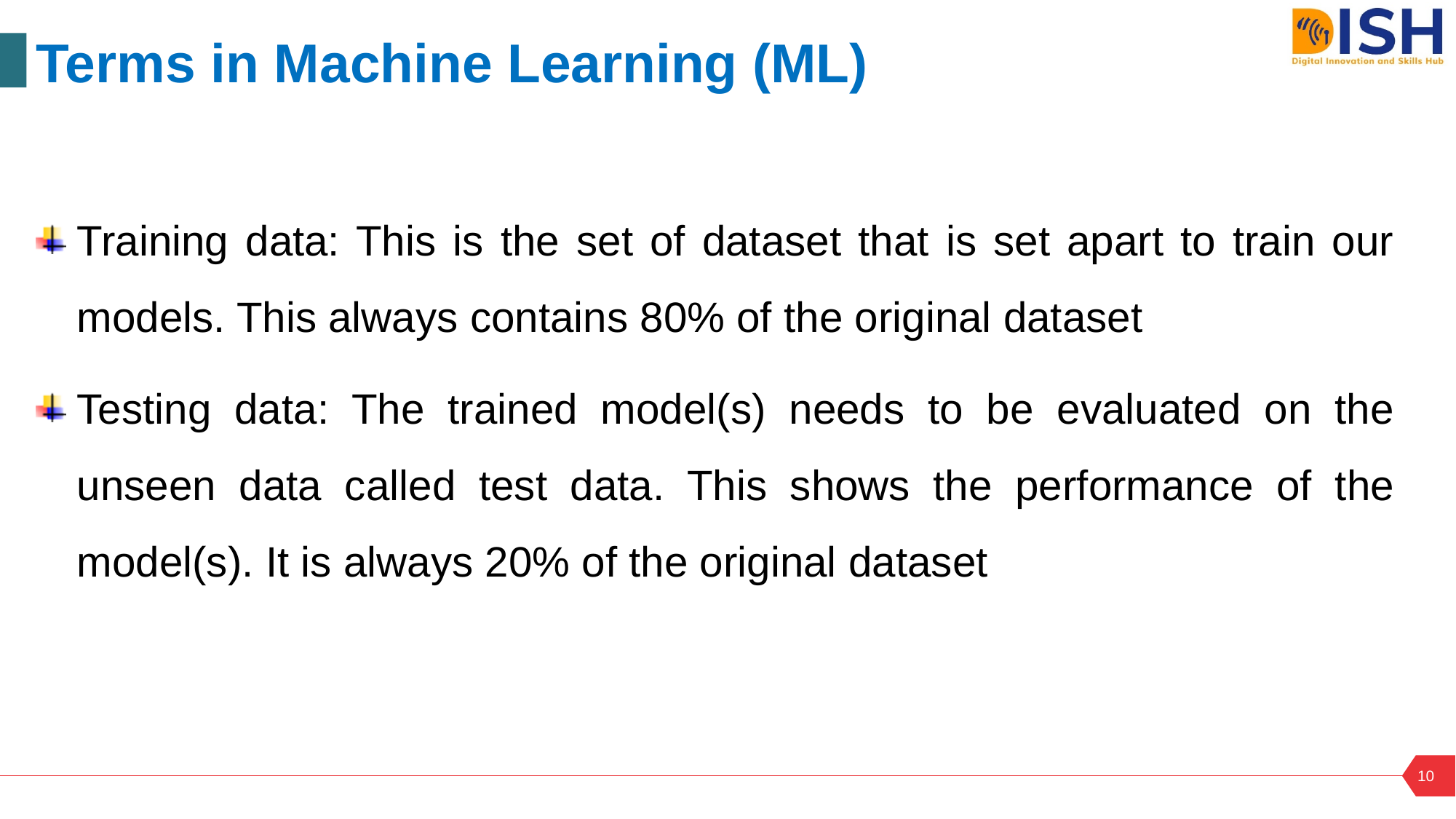

Terms in Machine Learning (ML)
Training data: This is the set of dataset that is set apart to train our models. This always contains 80% of the original dataset
Testing data: The trained model(s) needs to be evaluated on the unseen data called test data. This shows the performance of the model(s). It is always 20% of the original dataset